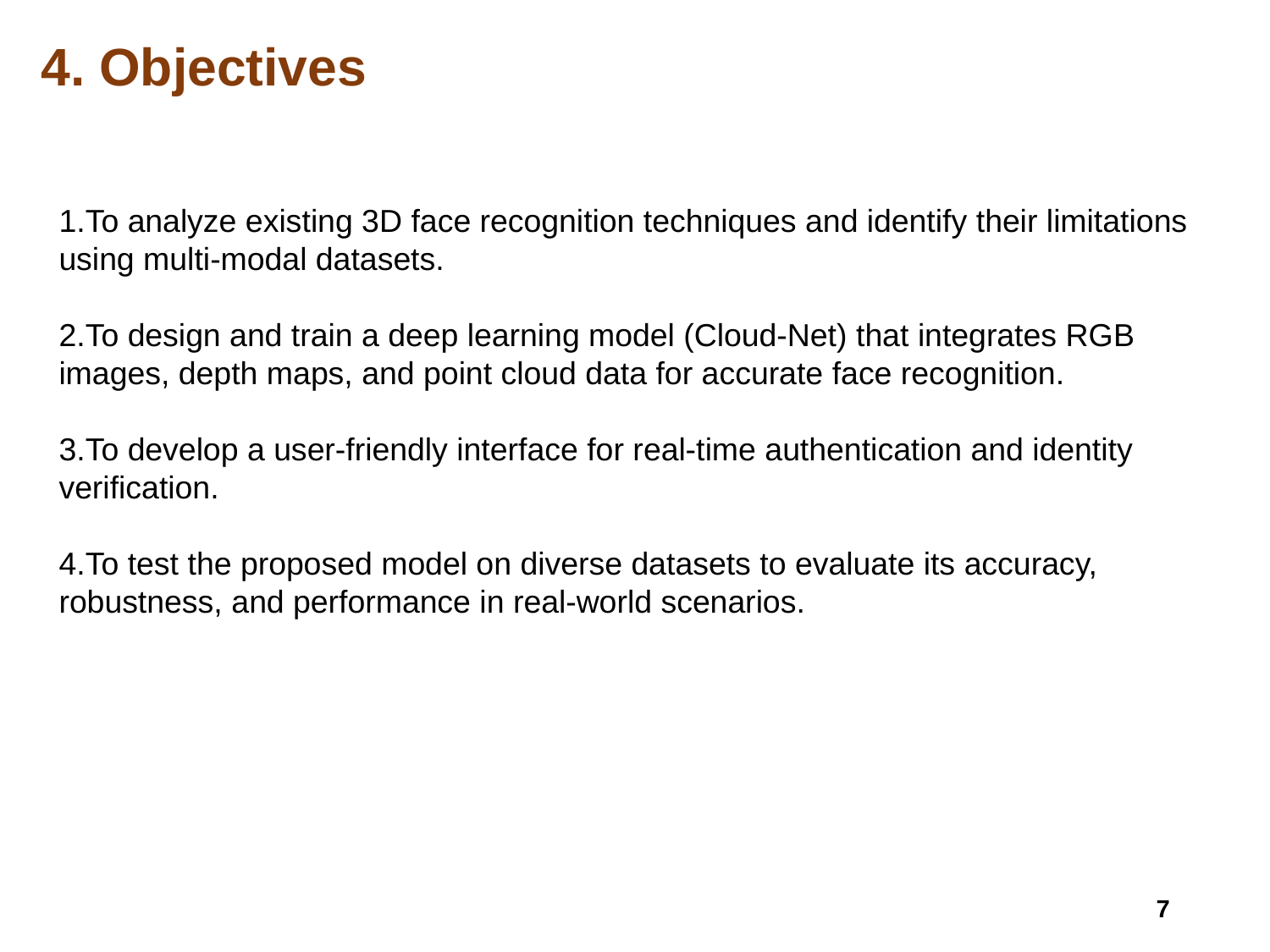

# 4. Objectives

To analyze existing 3D face recognition techniques and identify their limitations using multi-modal datasets.

To design and train a deep learning model (Cloud-Net) that integrates RGB images, depth maps, and point cloud data for accurate face recognition.

To develop a user-friendly interface for real-time authentication and identity verification.

To test the proposed model on diverse datasets to evaluate its accuracy, robustness, and performance in real-world scenarios.

7